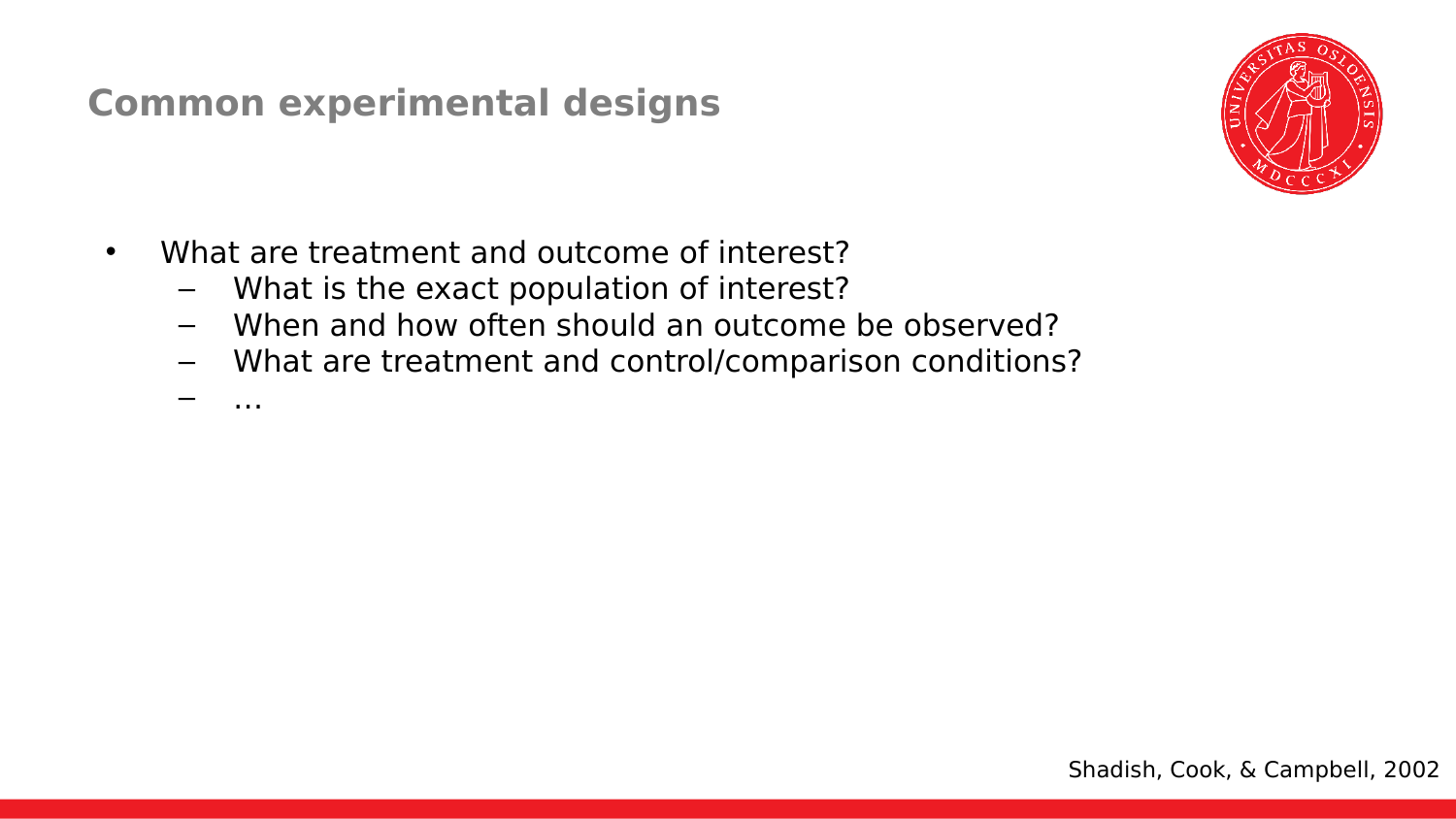

# Common experimental designs
What are treatment and outcome of interest?
What is the exact population of interest?
When and how often should an outcome be observed?
What are treatment and control/comparison conditions?
…

Shadish, Cook, & Campbell, 2002